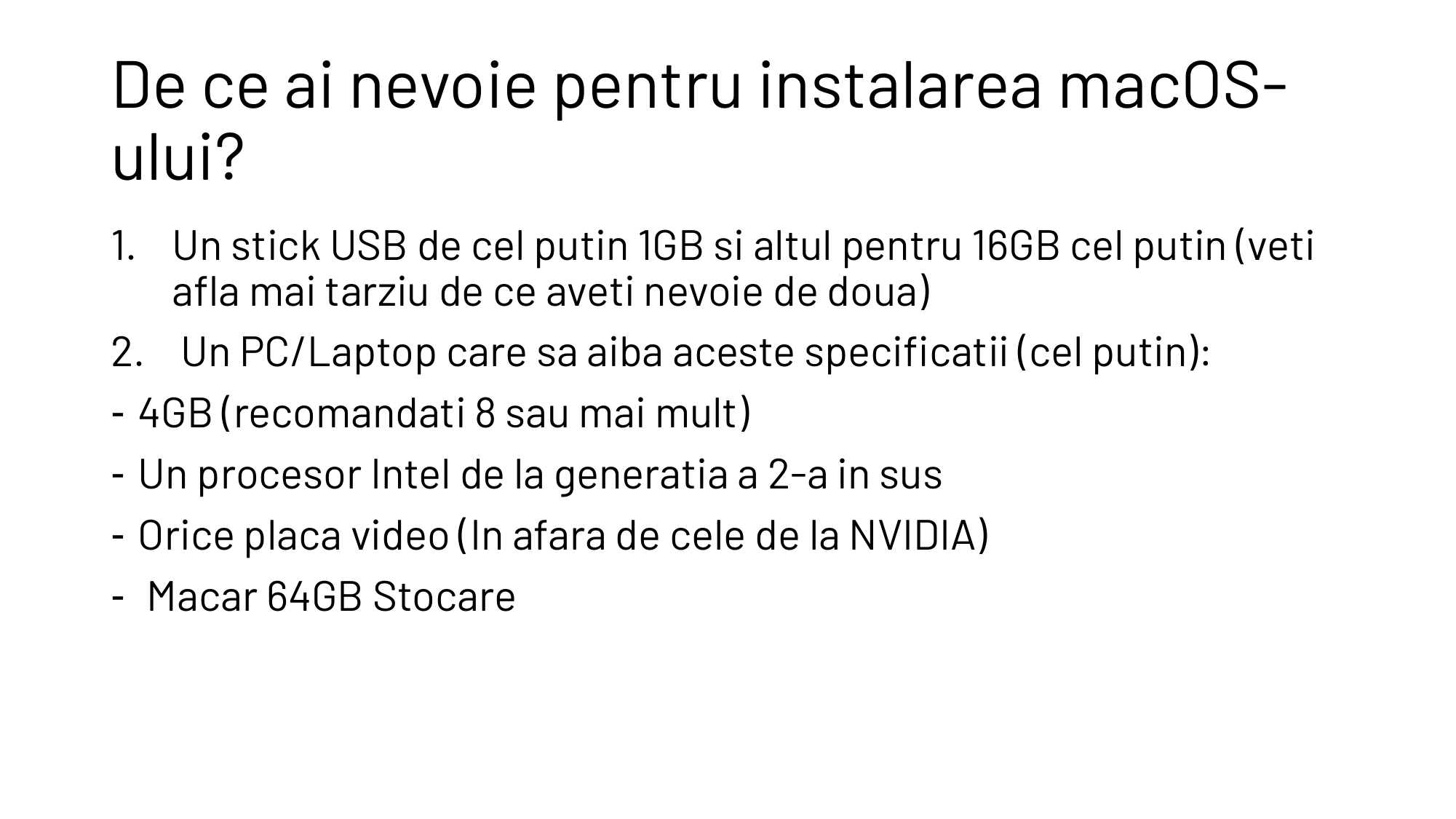

# De ce ai nevoie pentru instalarea macOS-ului?
Un stick USB de cel putin 1GB si altul pentru 16GB cel putin (veti afla mai tarziu de ce aveti nevoie de doua)
 Un PC/Laptop care sa aiba aceste specificatii (cel putin):
4GB (recomandati 8 sau mai mult)
Un procesor Intel de la generatia a 2-a in sus
Orice placa video (In afara de cele de la NVIDIA)
 Macar 64GB Stocare